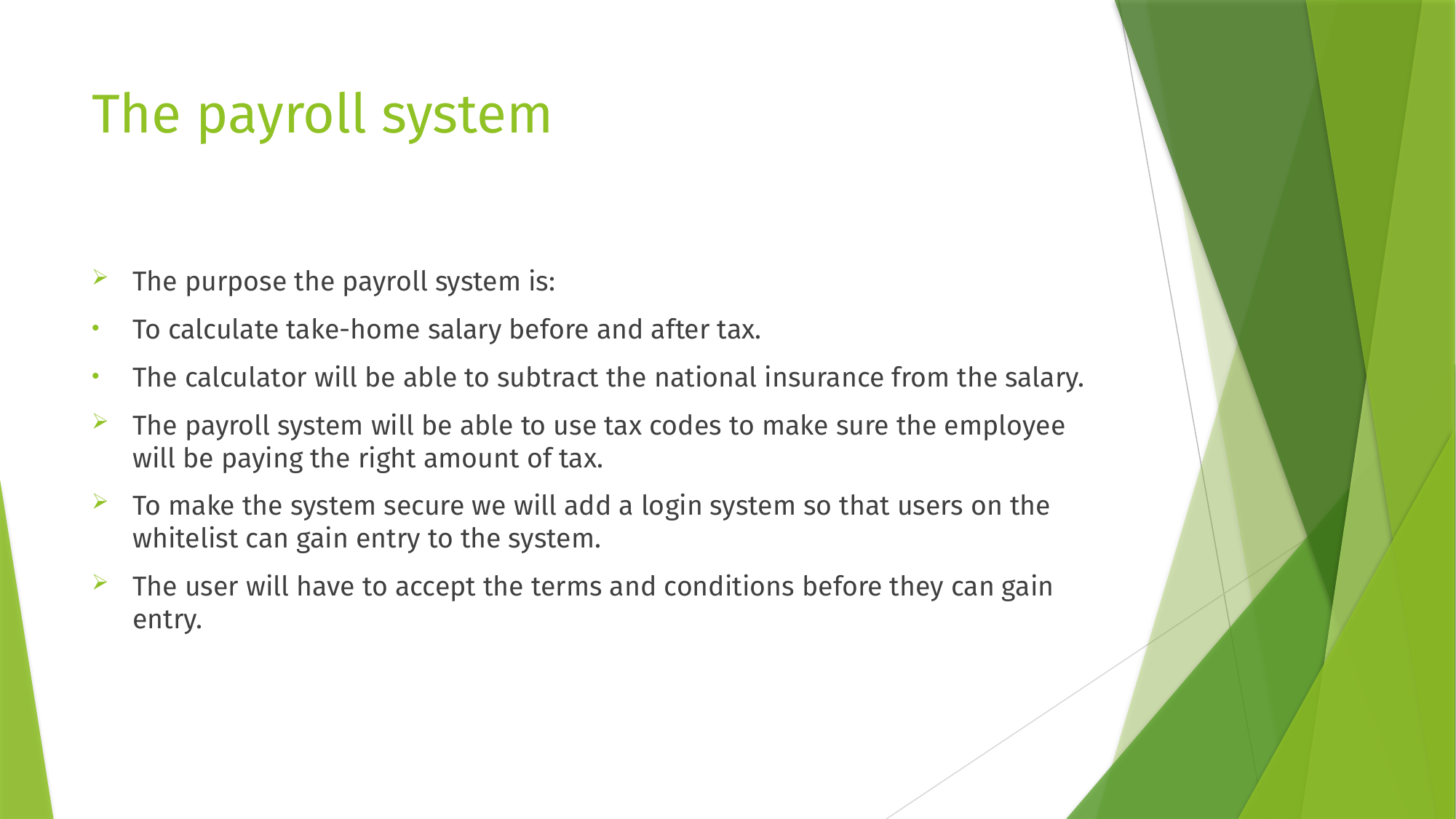

# The payroll system
The purpose the payroll system is:
To calculate take-home salary before and after tax.
The calculator will be able to subtract the national insurance from the salary.
The payroll system will be able to use tax codes to make sure the employee will be paying the right amount of tax.
To make the system secure we will add a login system so that users on the whitelist can gain entry to the system.
The user will have to accept the terms and conditions before they can gain entry.